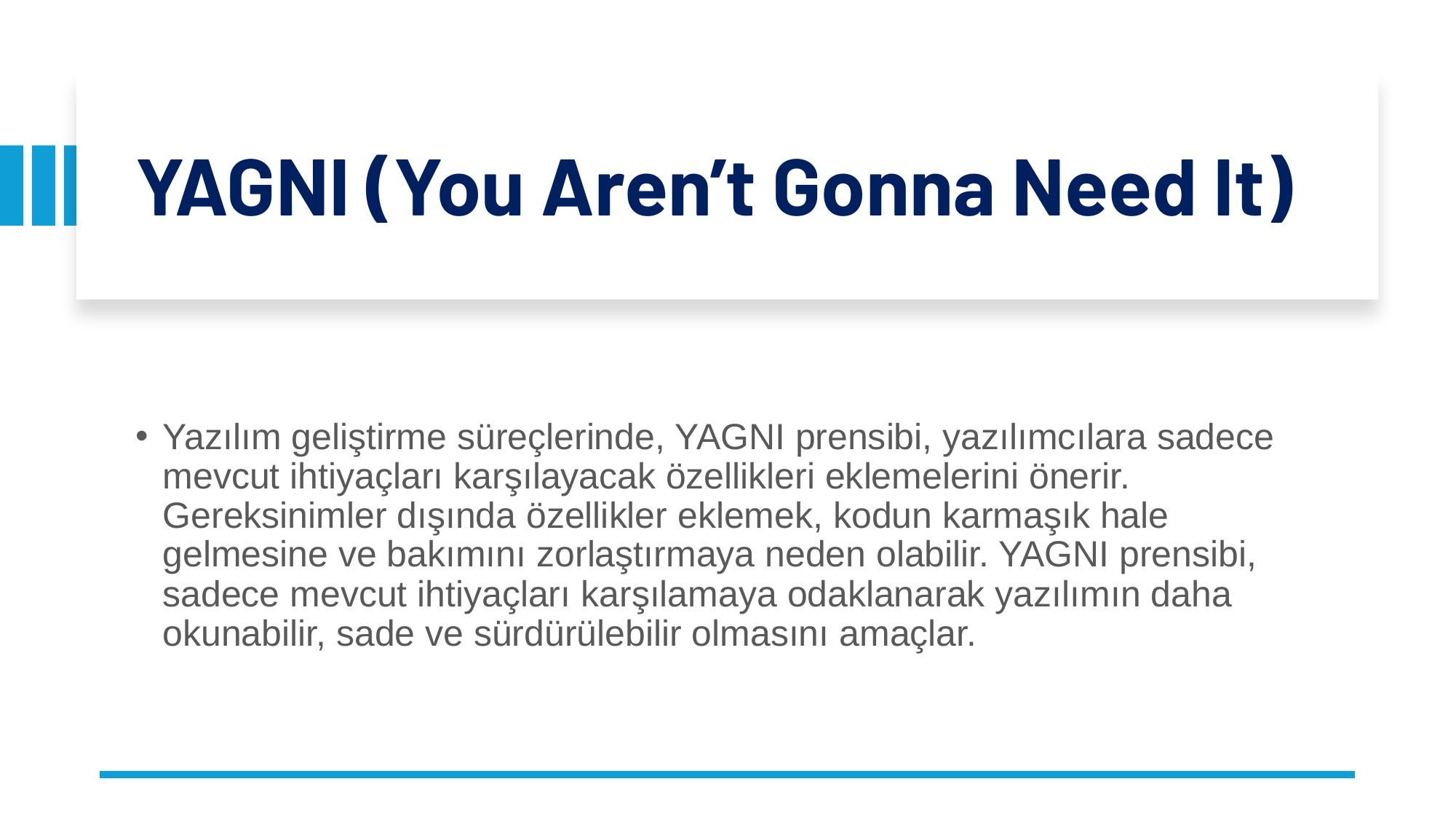

# YAGNI (You Aren’t Gonna Need It)

Yazılım geliştirme süreçlerinde, YAGNI prensibi, yazılımcılara sadece mevcut ihtiyaçları karşılayacak özellikleri eklemelerini önerir. Gereksinimler dışında özellikler eklemek, kodun karmaşık hale gelmesine ve bakımını zorlaştırmaya neden olabilir. YAGNI prensibi, sadece mevcut ihtiyaçları karşılamaya odaklanarak yazılımın daha okunabilir, sade ve sürdürülebilir olmasını amaçlar.